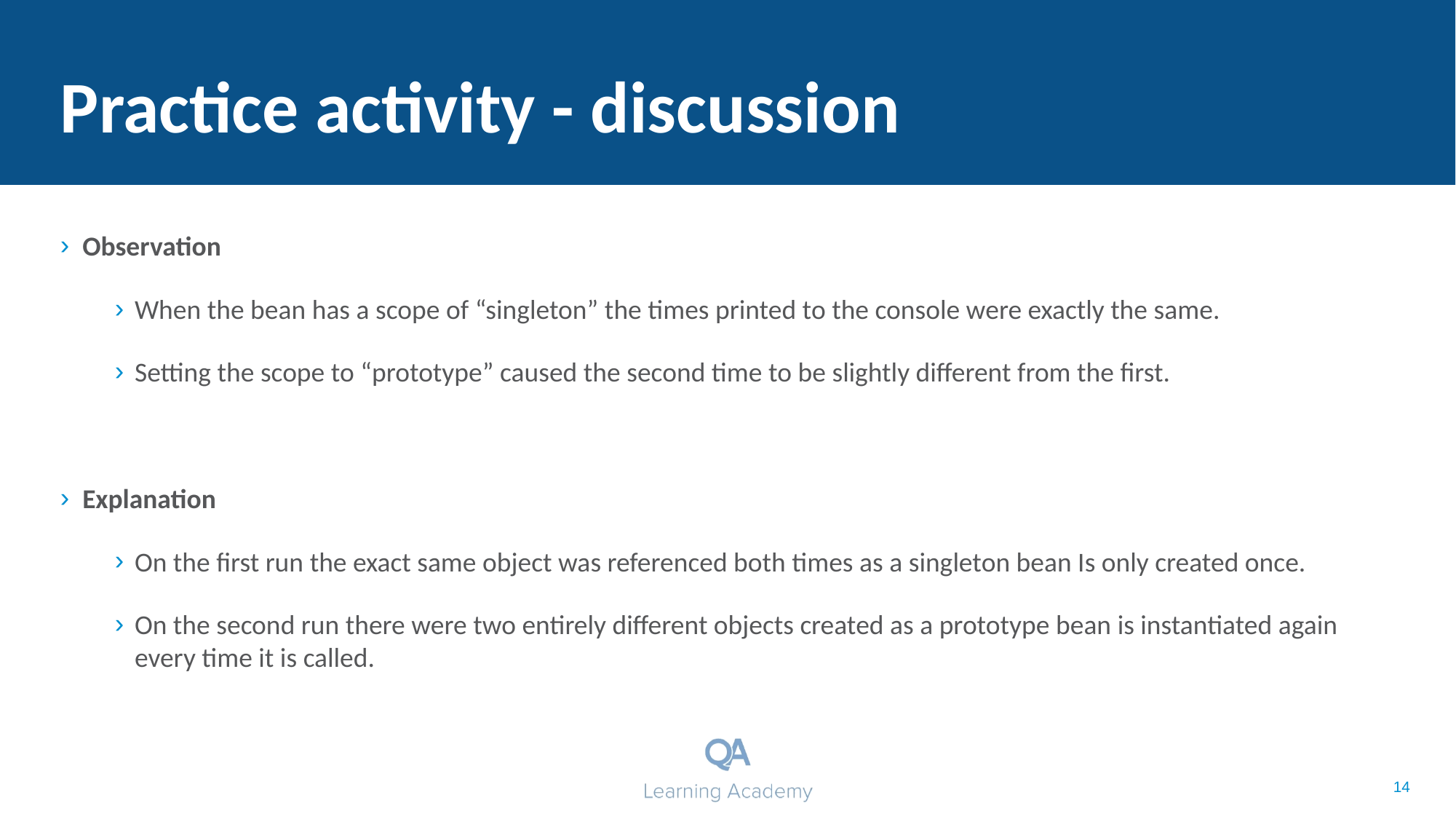

# Practice activity - discussion
Observation
When the bean has a scope of “singleton” the times printed to the console were exactly the same.
Setting the scope to “prototype” caused the second time to be slightly different from the first.

Explanation
On the first run the exact same object was referenced both times as a singleton bean Is only created once.
On the second run there were two entirely different objects created as a prototype bean is instantiated again every time it is called.